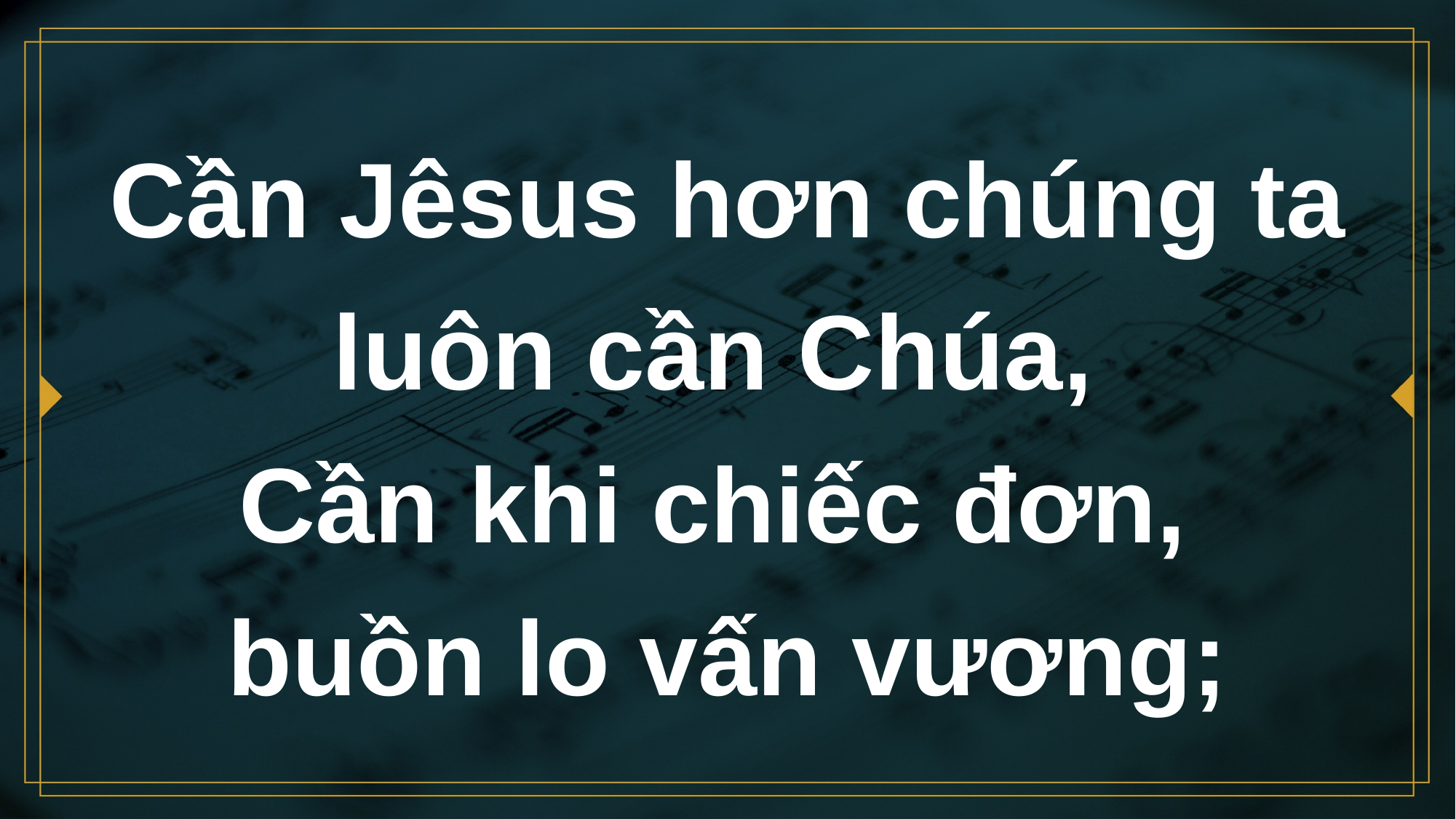

# Cần Jêsus hơn chúng ta luôn cần Chúa, Cần khi chiếc đơn, buồn lo vấn vương;